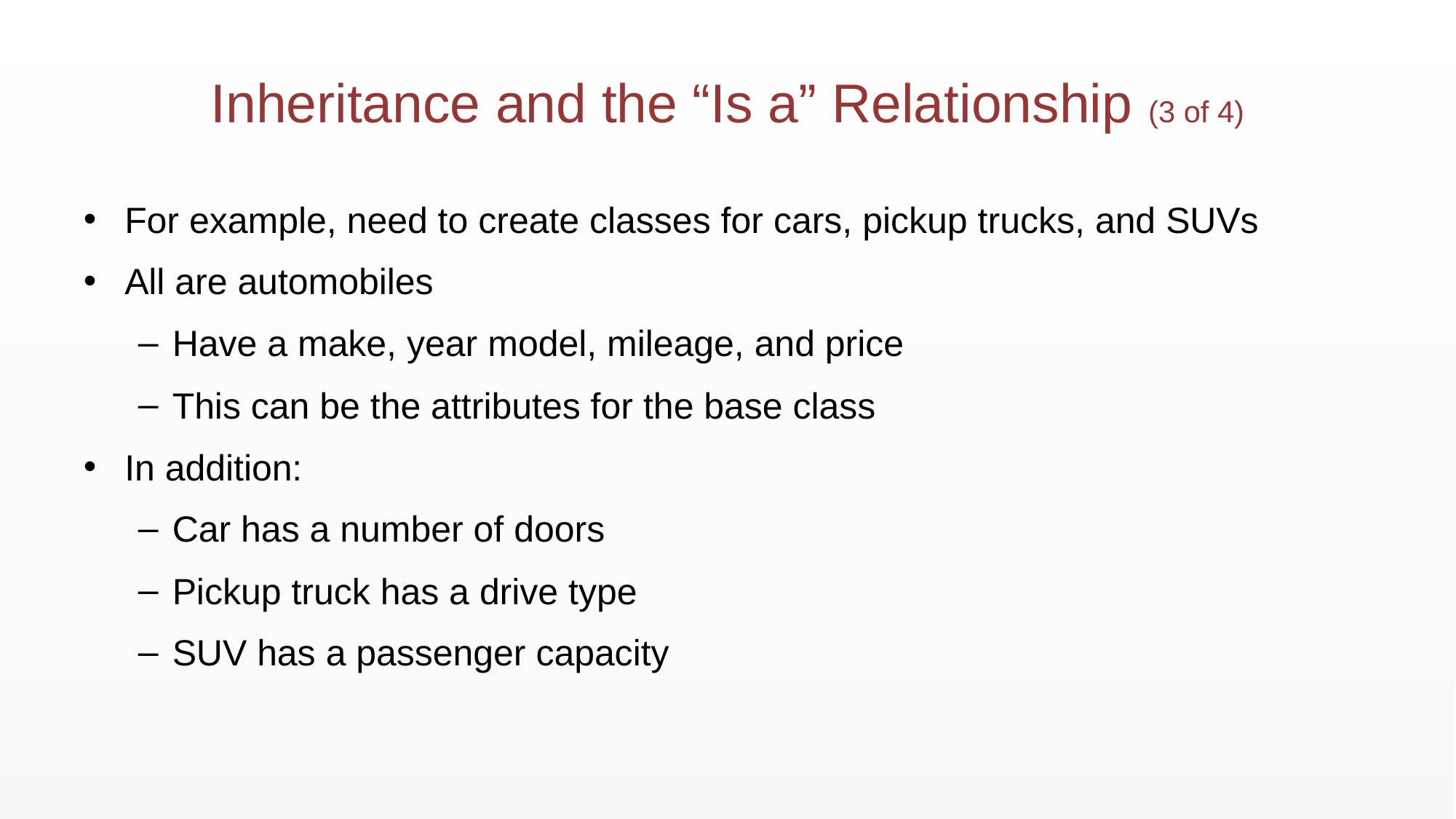

# Inheritance and the “Is a” Relationship (3 of 4)
For example, need to create classes for cars, pickup trucks, and SUVs
All are automobiles
Have a make, year model, mileage, and price
This can be the attributes for the base class
In addition:
Car has a number of doors
Pickup truck has a drive type
SUV has a passenger capacity